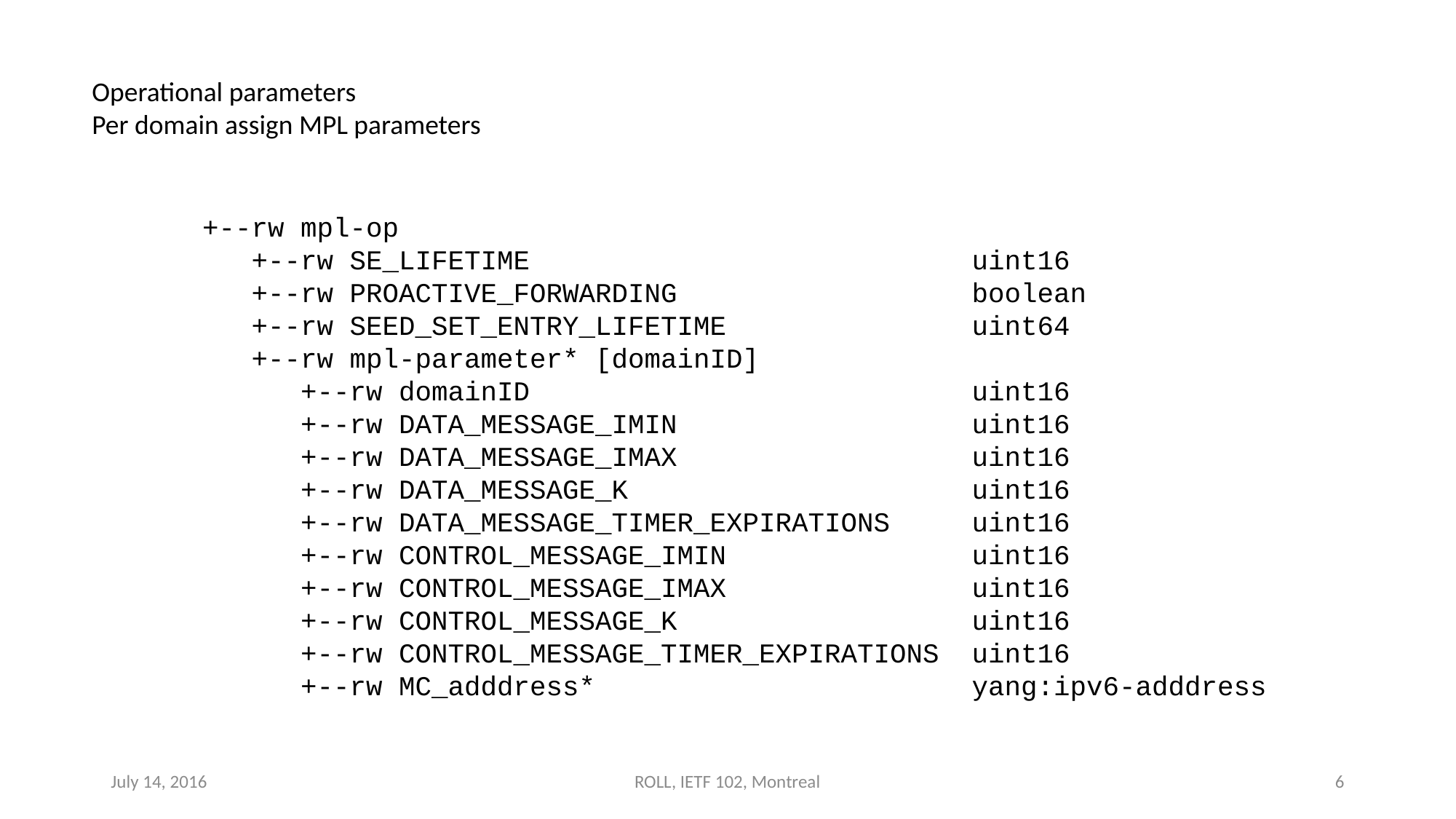

Operational parameters
Per domain assign MPL parameters
         +--rw mpl-op
            +--rw SE_LIFETIME                           uint16
            +--rw PROACTIVE_FORWARDING                  boolean
            +--rw SEED_SET_ENTRY_LIFETIME               uint64
            +--rw mpl-parameter* [domainID]
               +--rw domainID                           uint16
               +--rw DATA_MESSAGE_IMIN                  uint16
               +--rw DATA_MESSAGE_IMAX                  uint16
               +--rw DATA_MESSAGE_K                     uint16
               +--rw DATA_MESSAGE_TIMER_EXPIRATIONS     uint16
               +--rw CONTROL_MESSAGE_IMIN               uint16
               +--rw CONTROL_MESSAGE_IMAX               uint16
               +--rw CONTROL_MESSAGE_K                  uint16
               +--rw CONTROL_MESSAGE_TIMER_EXPIRATIONS  uint16
               +--rw MC_adddress*                       yang:ipv6-adddress
July 14, 2016
ROLL, IETF 102, Montreal
6